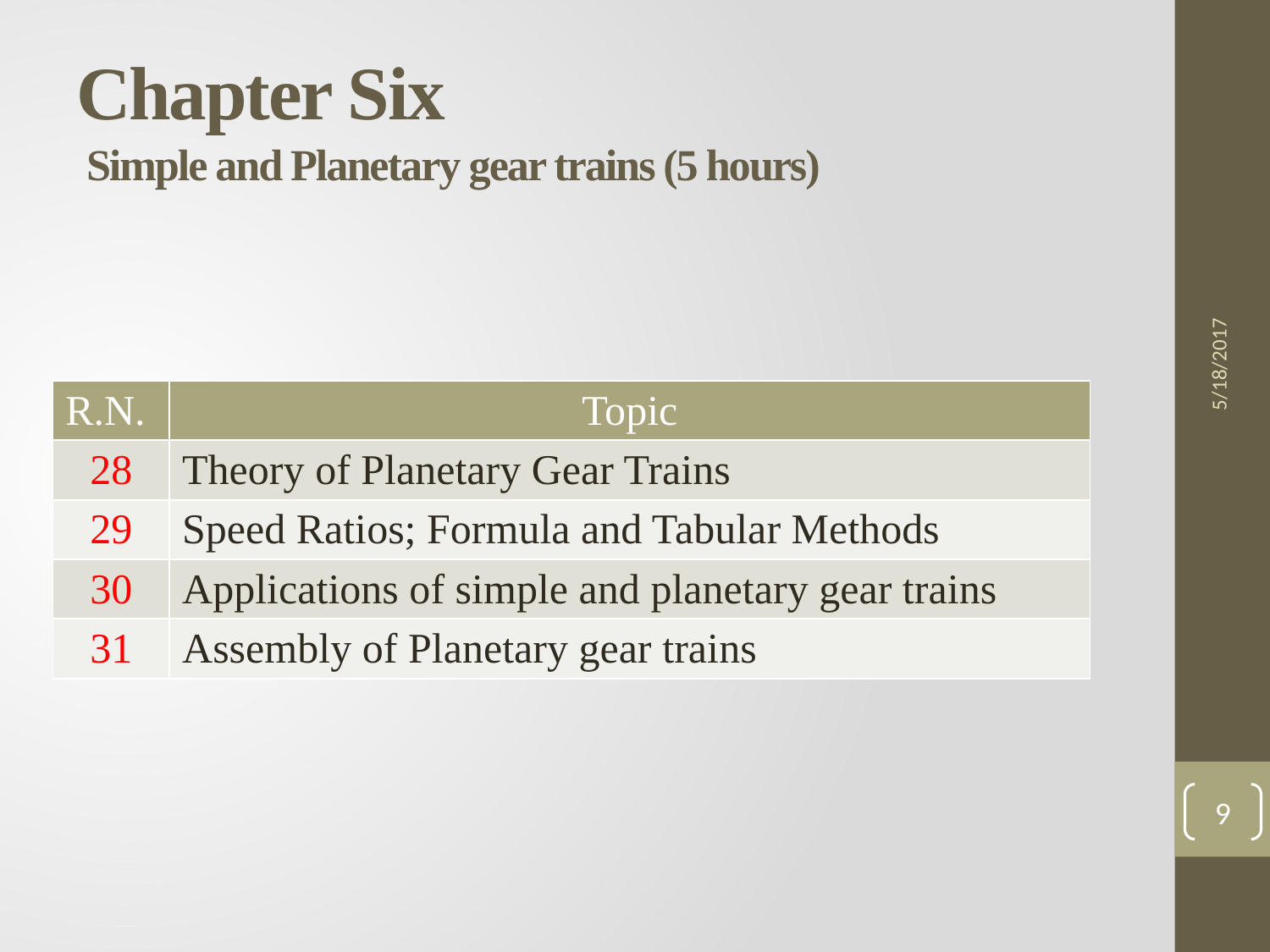

# Chapter Six Simple and Planetary gear trains (5 hours)
5/18/2017
| R.N. | Topic |
| --- | --- |
| 28 | Theory of Planetary Gear Trains |
| 29 | Speed Ratios; Formula and Tabular Methods |
| 30 | Applications of simple and planetary gear trains |
| 31 | Assembly of Planetary gear trains |
9